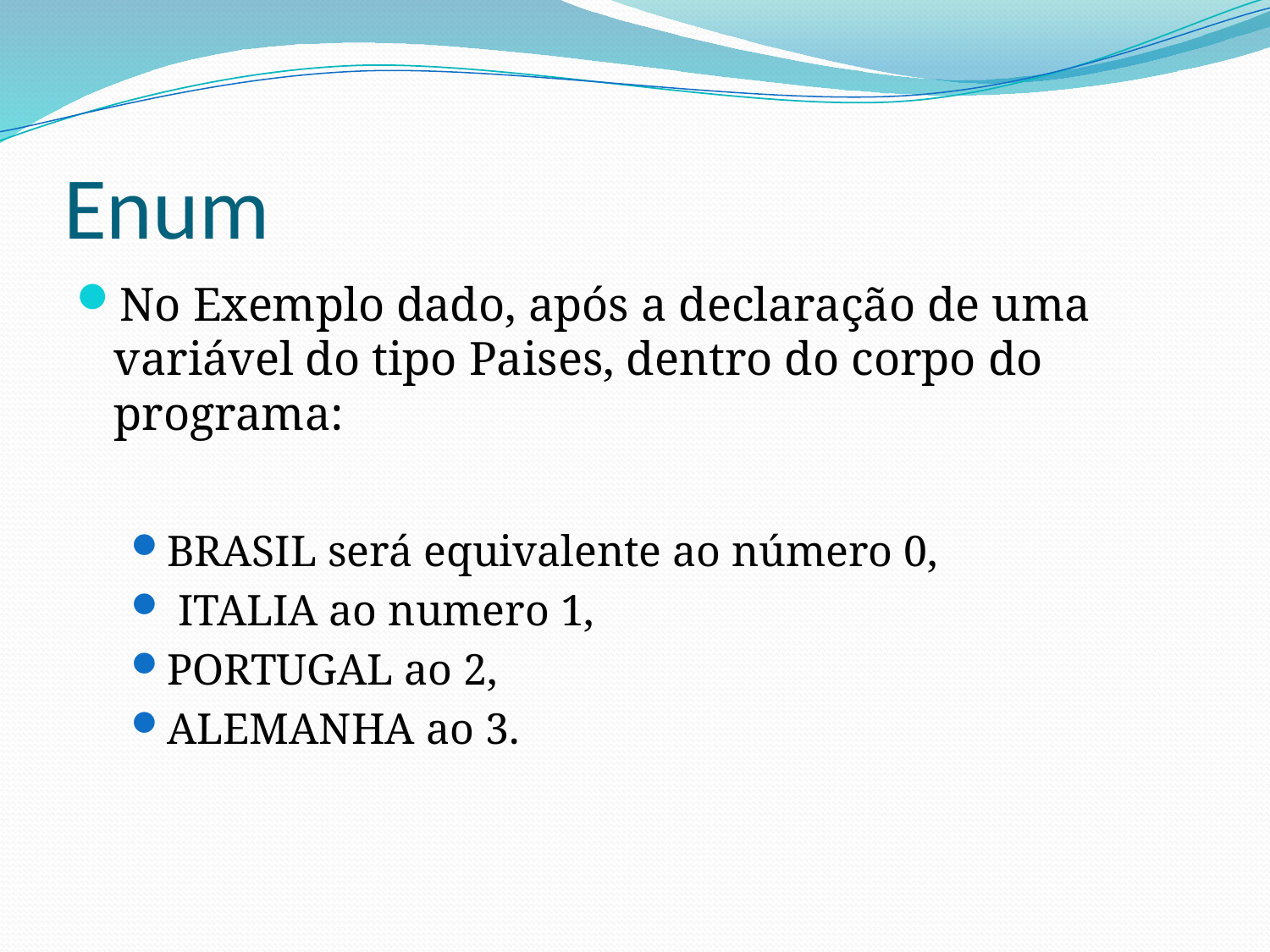

# Enum
No Exemplo dado, após a declaração de uma variável do tipo Paises, dentro do corpo do programa:

BRASIL será equivalente ao número 0,
 ITALIA ao numero 1,
PORTUGAL ao 2,
ALEMANHA ao 3.